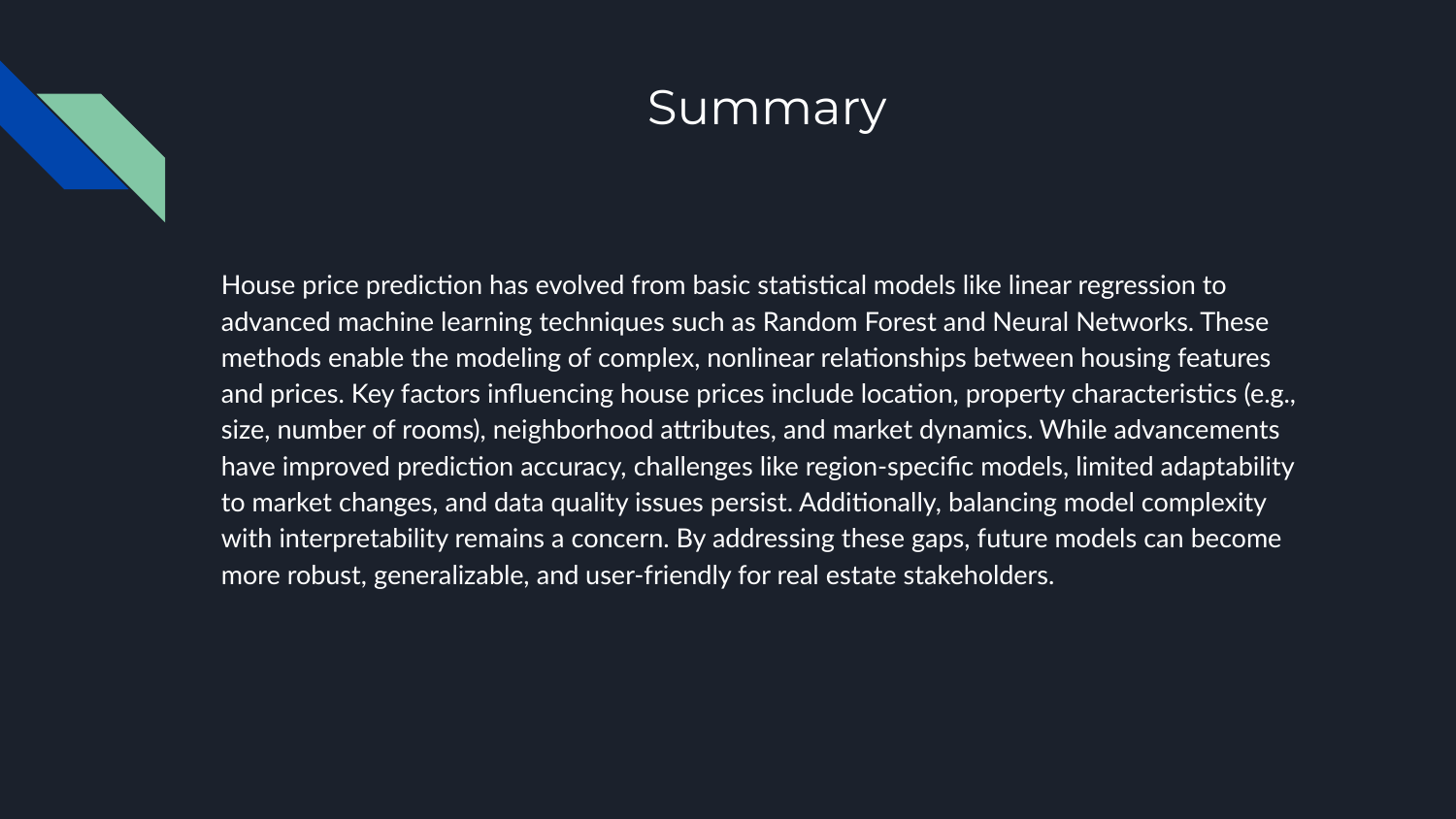

# Summary
House price prediction has evolved from basic statistical models like linear regression to advanced machine learning techniques such as Random Forest and Neural Networks. These methods enable the modeling of complex, nonlinear relationships between housing features and prices. Key factors influencing house prices include location, property characteristics (e.g., size, number of rooms), neighborhood attributes, and market dynamics. While advancements have improved prediction accuracy, challenges like region-specific models, limited adaptability to market changes, and data quality issues persist. Additionally, balancing model complexity with interpretability remains a concern. By addressing these gaps, future models can become more robust, generalizable, and user-friendly for real estate stakeholders.